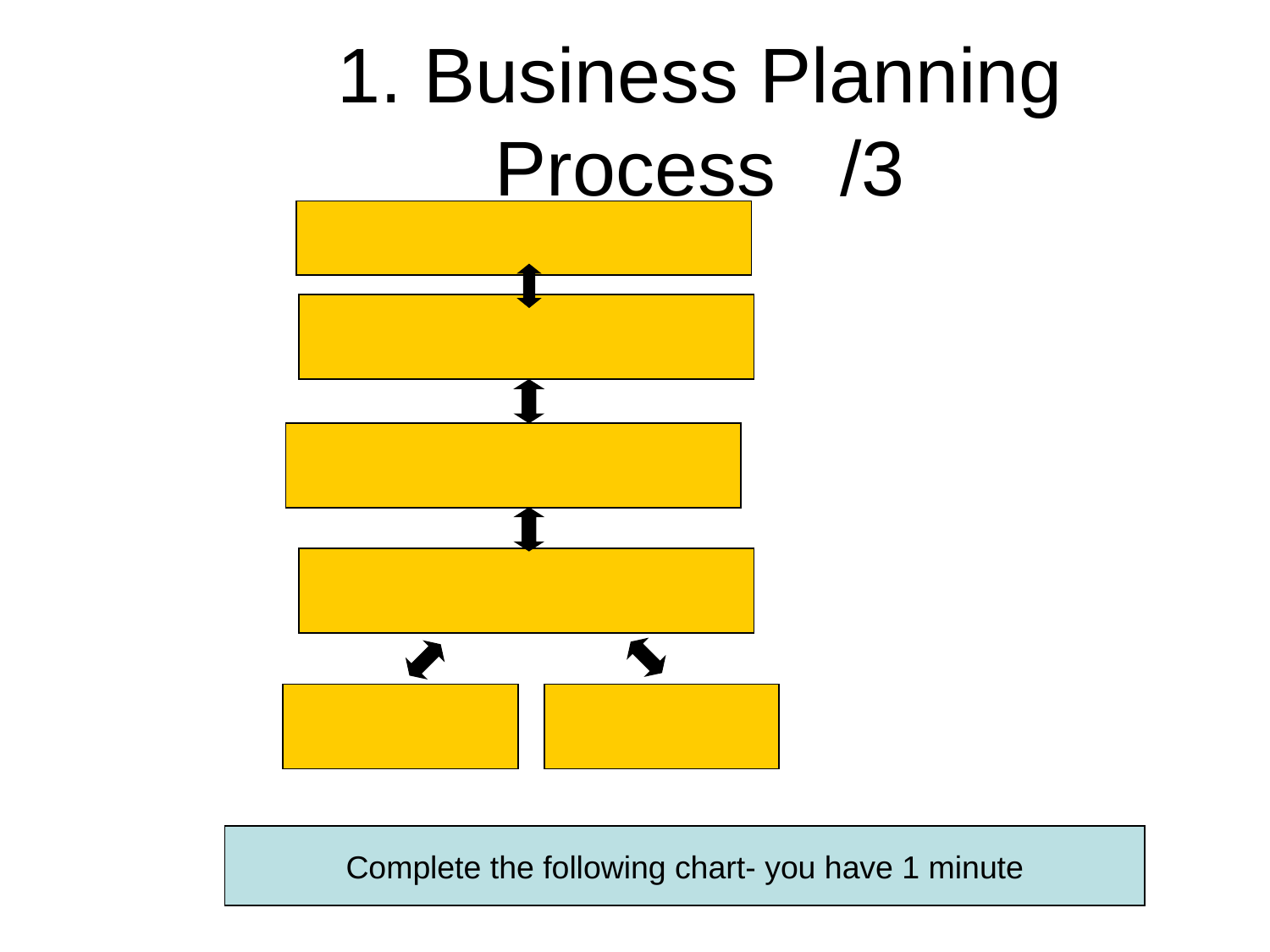

# 1. Business Planning Process   /3

Strategic Planning

Complete the following chart- you have 1 minute